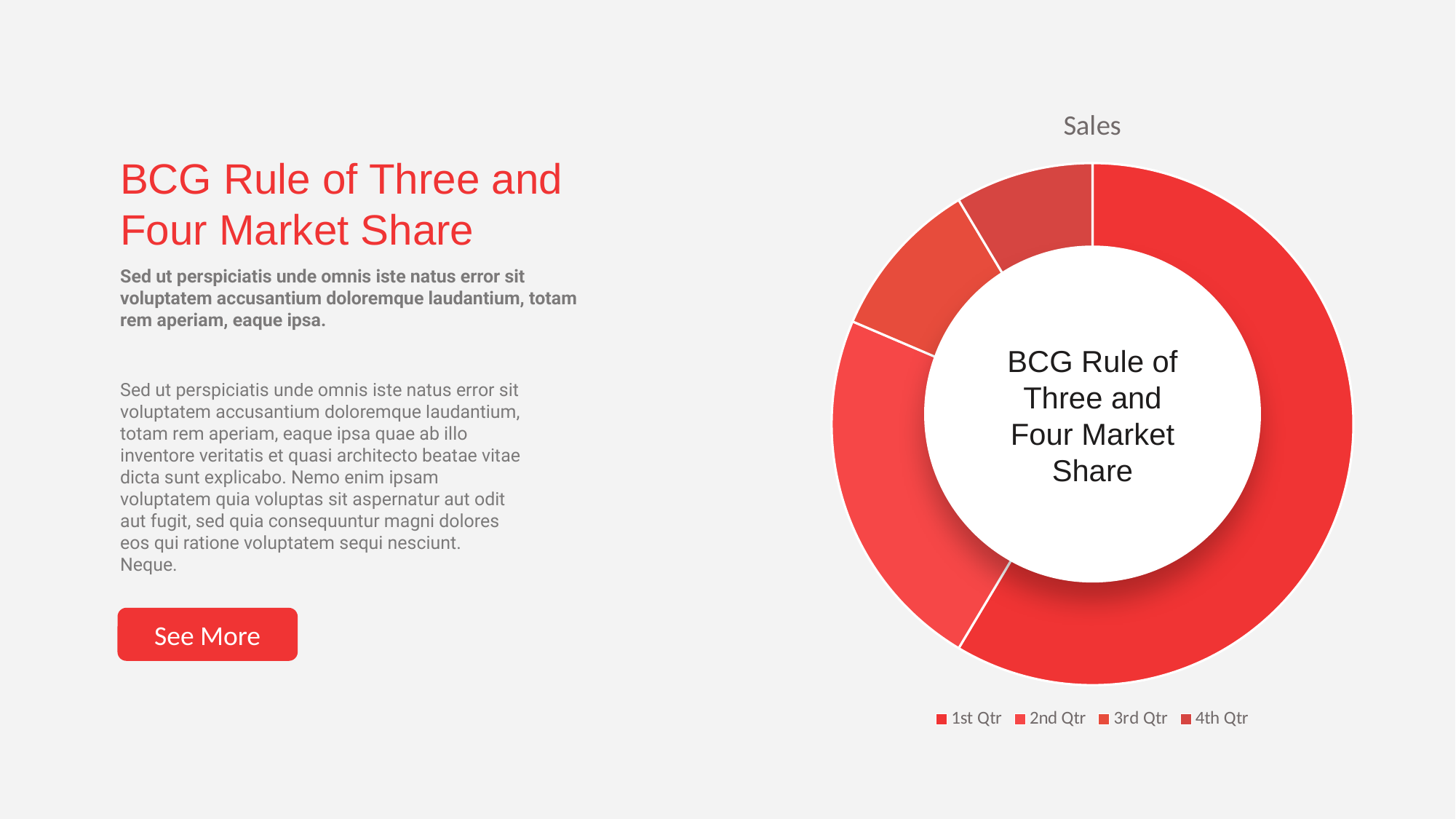

### Chart:

| Category | Sales |
|---|---|
| 1st Qtr | 8.2 |
| 2nd Qtr | 3.2 |
| 3rd Qtr | 1.4 |
| 4th Qtr | 1.2 |
BCG Rule of Three and Four Market Share

Sed ut perspiciatis unde omnis iste natus error sit voluptatem accusantium doloremque laudantium, totam rem aperiam, eaque ipsa.
BCG Rule of Three and Four Market Share
Sed ut perspiciatis unde omnis iste natus error sit voluptatem accusantium doloremque laudantium, totam rem aperiam, eaque ipsa quae ab illo inventore veritatis et quasi architecto beatae vitae dicta sunt explicabo. Nemo enim ipsam voluptatem quia voluptas sit aspernatur aut odit aut fugit, sed quia consequuntur magni dolores eos qui ratione voluptatem sequi nesciunt. Neque.
See More